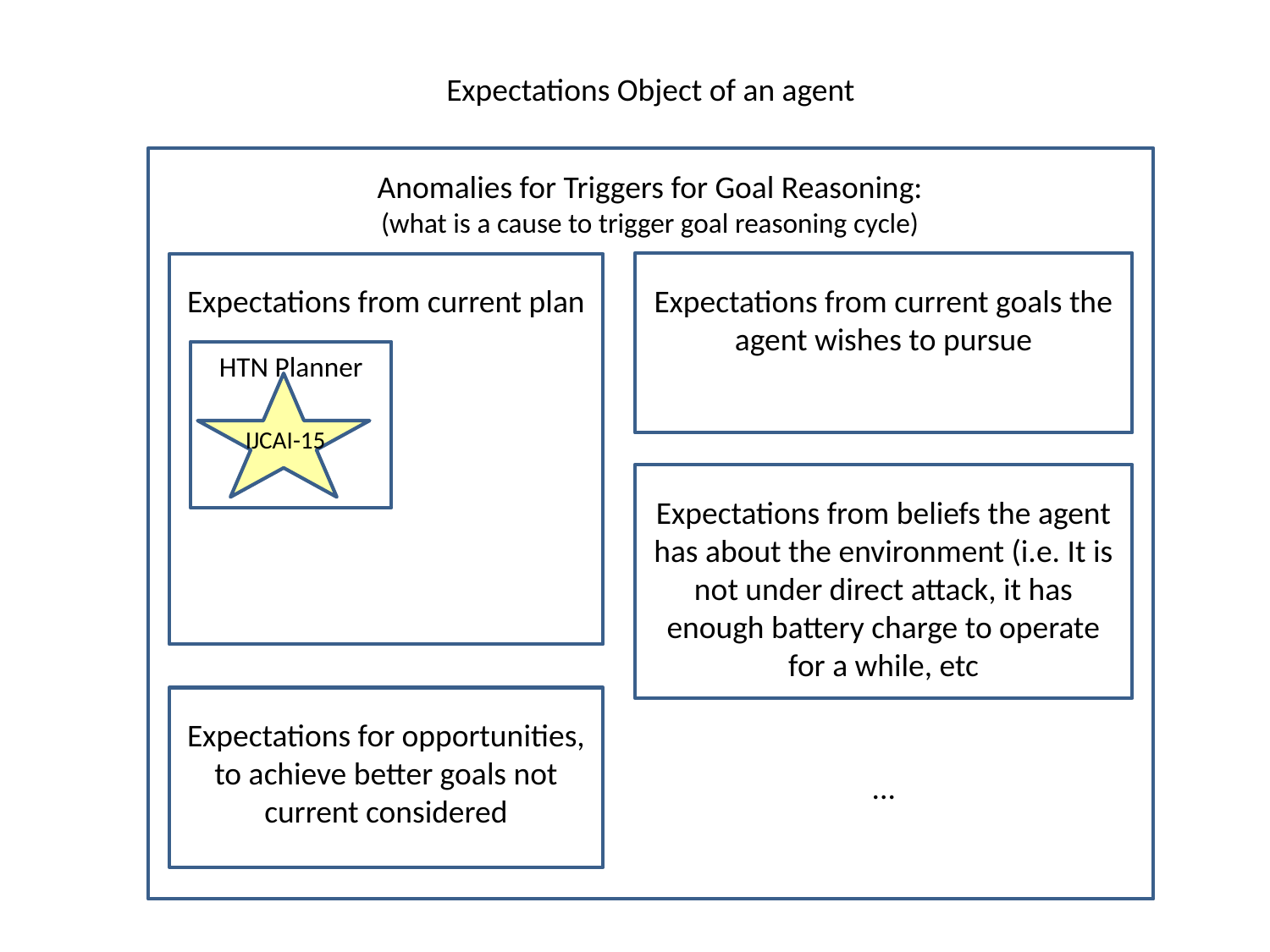

Expectations Object of an agent

Anomalies for Triggers for Goal Reasoning:
(what is a cause to trigger goal reasoning cycle)

Expectations from current plan
Expectations from current goals the agent wishes to pursue

HTN Planner

IJCAI-15

Expectations from beliefs the agent has about the environment (i.e. It is not under direct attack, it has enough battery charge to operate for a while, etc

Expectations for opportunities, to achieve better goals not current considered
...